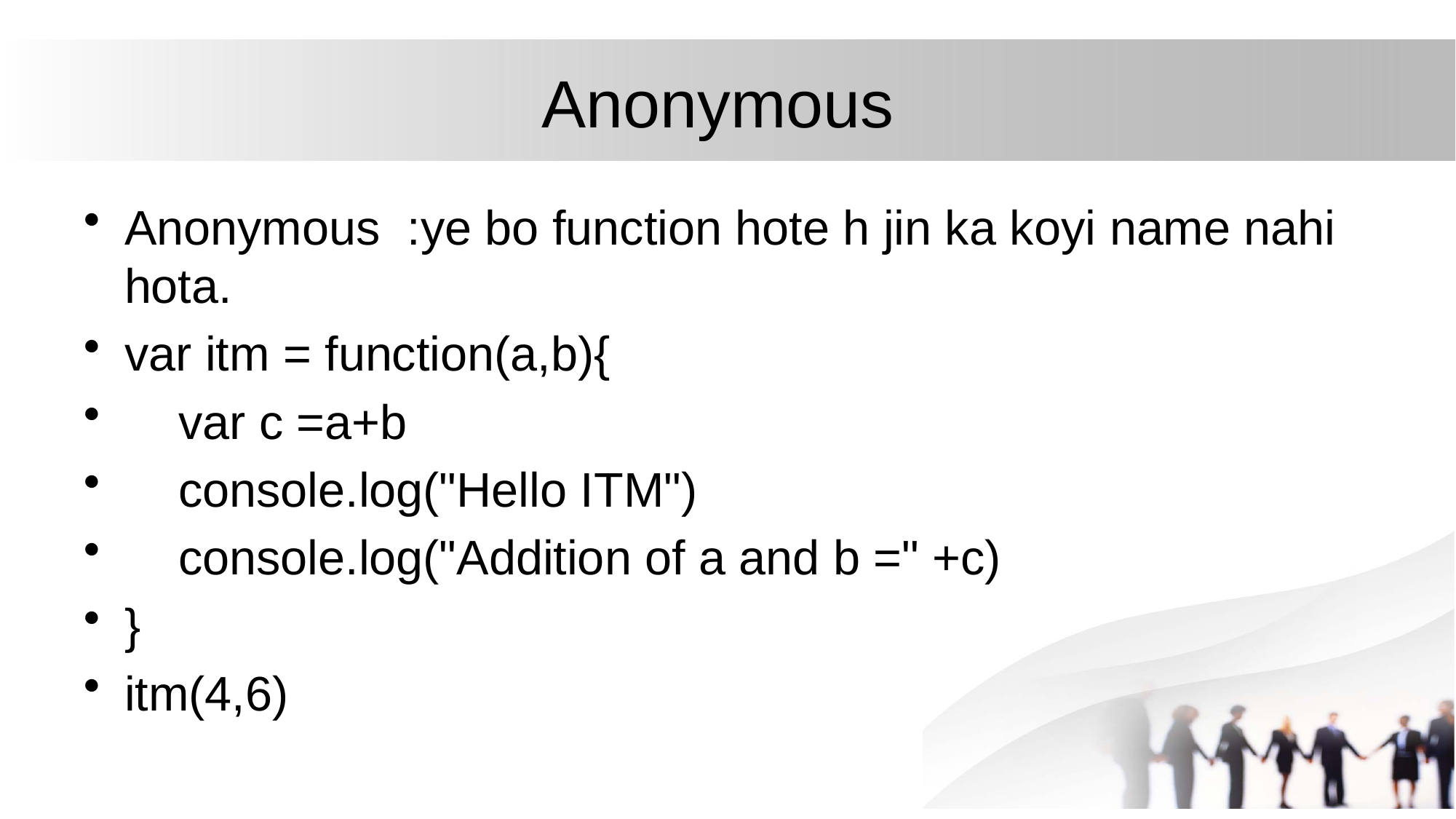

# Anonymous
Anonymous  :ye bo function hote h jin ka koyi name nahi hota.
var itm = function(a,b){
    var c =a+b
    console.log("Hello ITM")
    console.log("Addition of a and b =" +c)
}
itm(4,6)